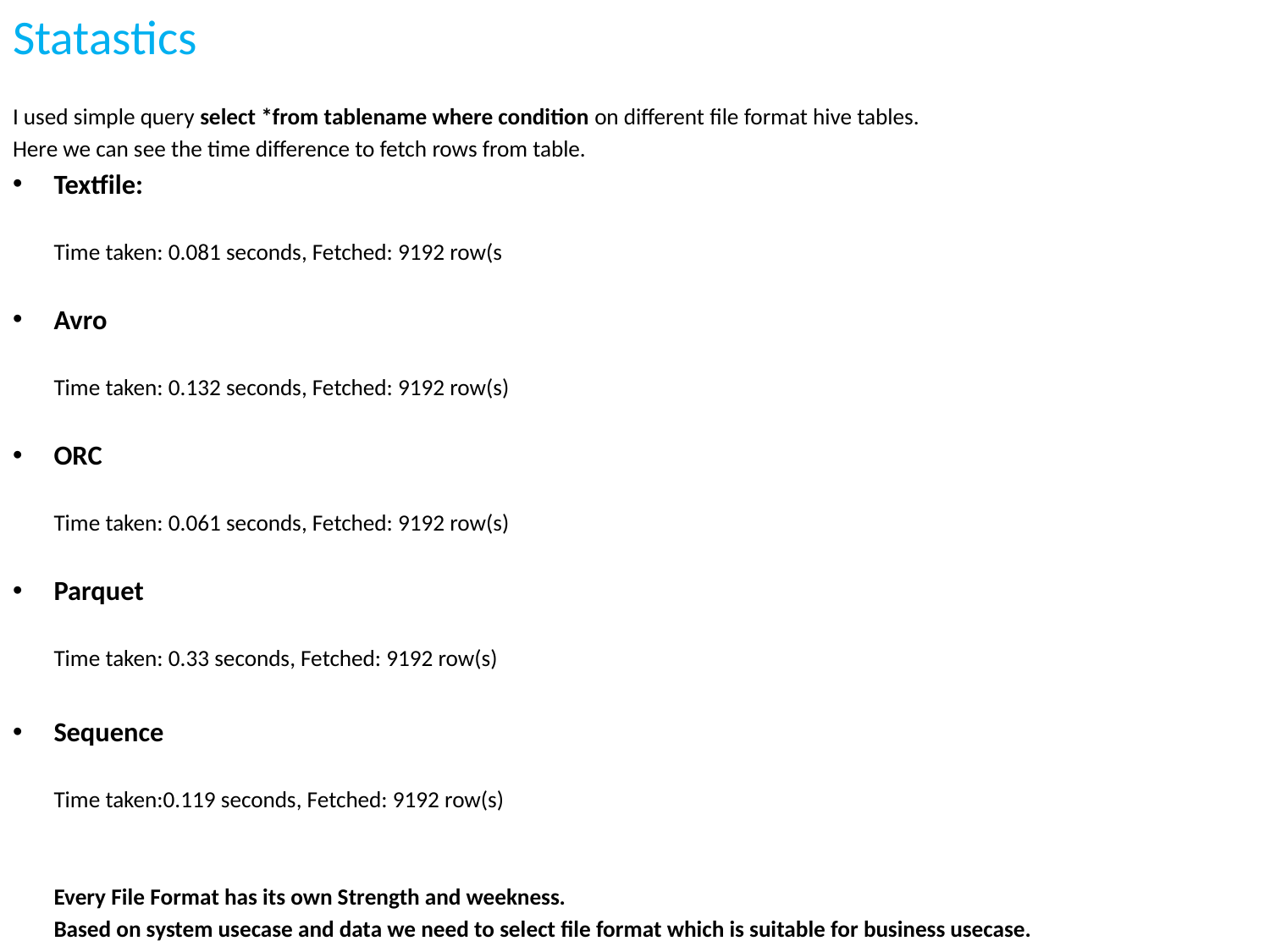

Statastics

I used simple query select *from tablename where condition on different file format hive tables.
Here we can see the time difference to fetch rows from table.
Textfile:

	Time taken: 0.081 seconds, Fetched: 9192 row(s

Avro

  	Time taken: 0.132 seconds, Fetched: 9192 row(s)

ORC

	Time taken: 0.061 seconds, Fetched: 9192 row(s)

Parquet

	Time taken: 0.33 seconds, Fetched: 9192 row(s)

Sequence

	Time taken:0.119 seconds, Fetched: 9192 row(s)

	Every File Format has its own Strength and weekness.
	Based on system usecase and data we need to select file format which is suitable for business usecase.